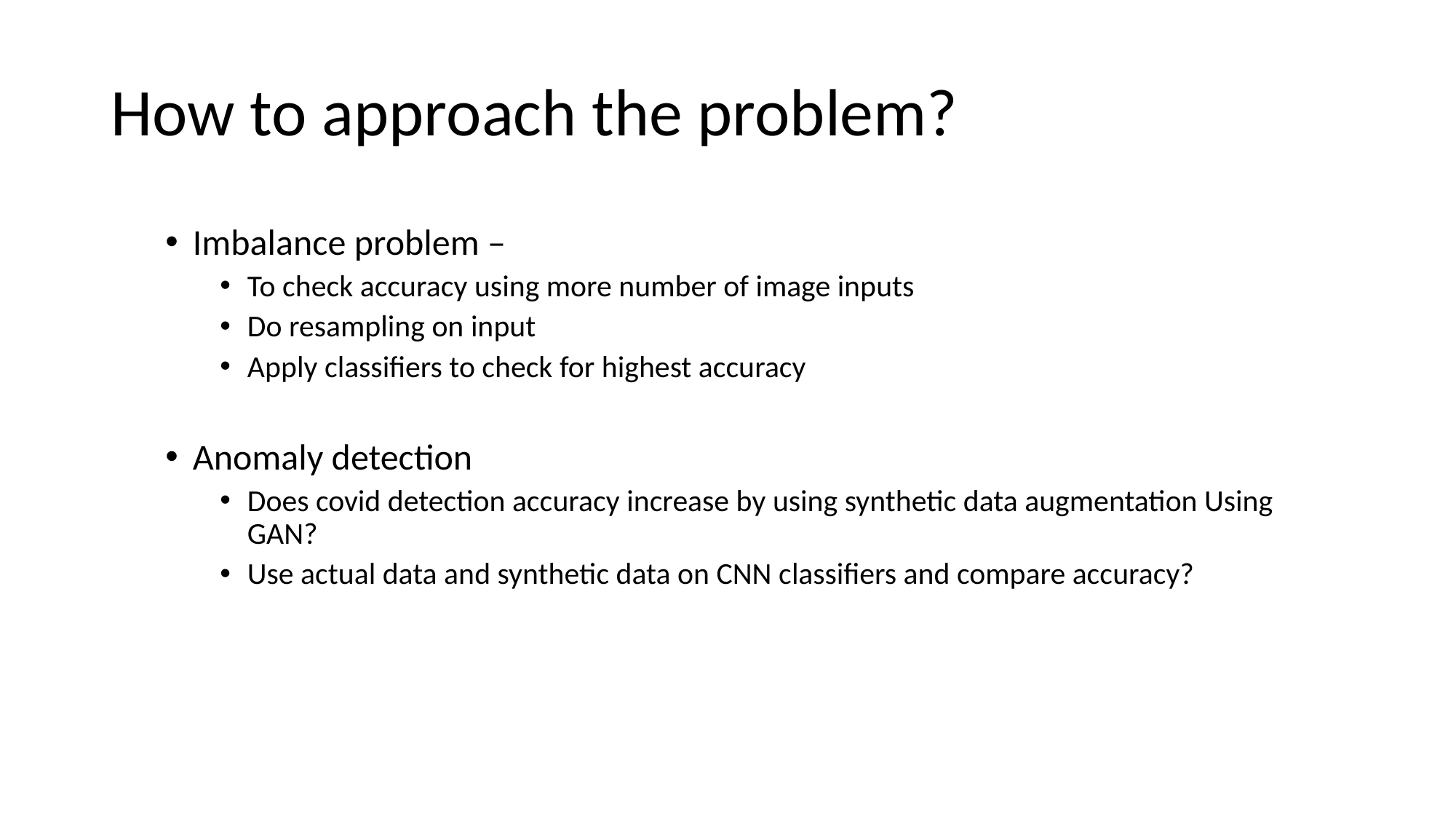

# How to approach the problem?
Imbalance problem –
To check accuracy using more number of image inputs
Do resampling on input
Apply classifiers to check for highest accuracy

Anomaly detection
Does covid detection accuracy increase by using synthetic data augmentation Using GAN?
Use actual data and synthetic data on CNN classifiers and compare accuracy?